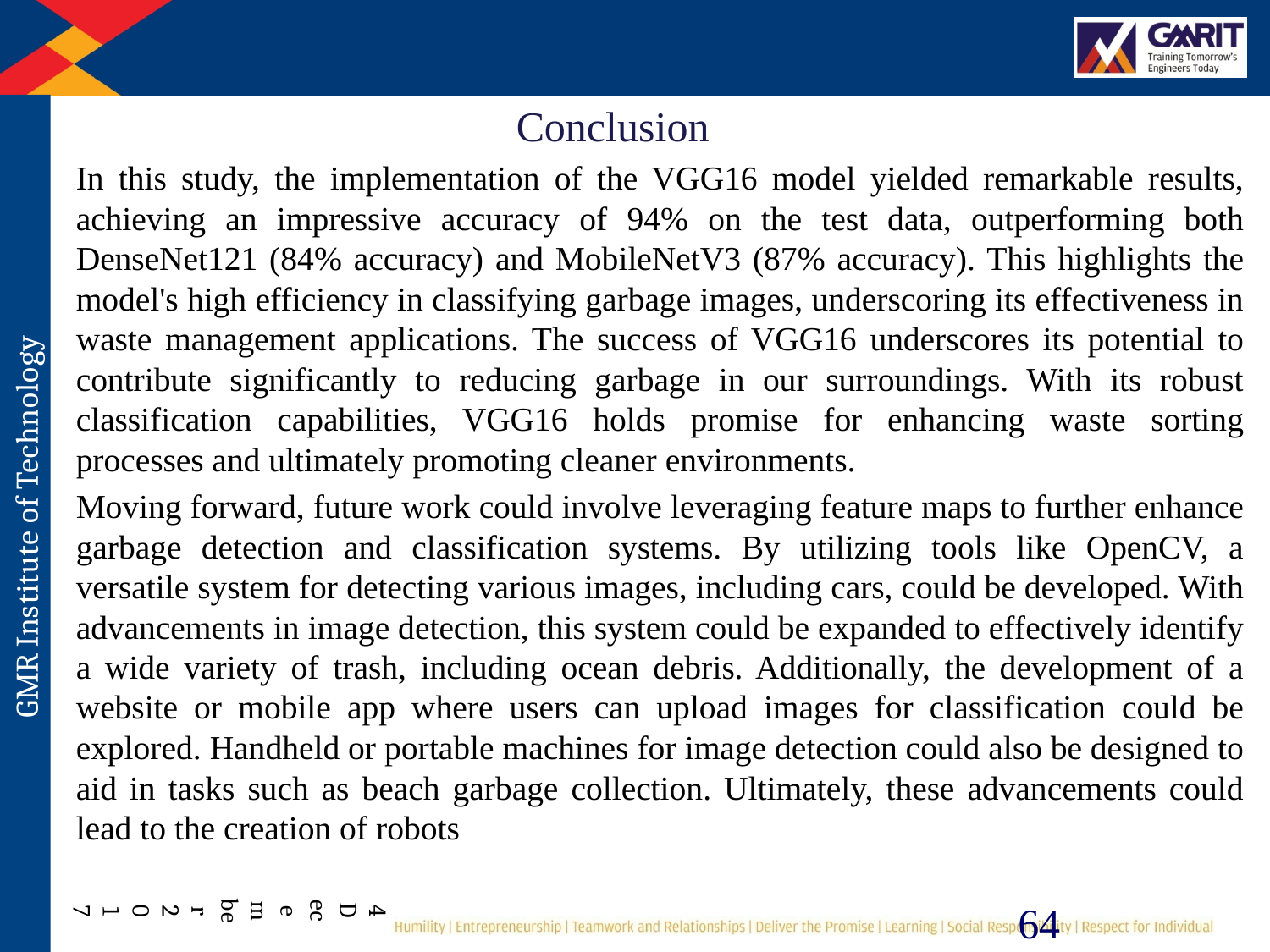

# Conclusion
In this study, the implementation of the VGG16 model yielded remarkable results, achieving an impressive accuracy of 94% on the test data, outperforming both DenseNet121 (84% accuracy) and MobileNetV3 (87% accuracy). This highlights the model's high efficiency in classifying garbage images, underscoring its effectiveness in waste management applications. The success of VGG16 underscores its potential to contribute significantly to reducing garbage in our surroundings. With its robust classification capabilities, VGG16 holds promise for enhancing waste sorting processes and ultimately promoting cleaner environments.
Moving forward, future work could involve leveraging feature maps to further enhance garbage detection and classification systems. By utilizing tools like OpenCV, a versatile system for detecting various images, including cars, could be developed. With advancements in image detection, this system could be expanded to effectively identify a wide variety of trash, including ocean debris. Additionally, the development of a website or mobile app where users can upload images for classification could be explored. Handheld or portable machines for image detection could also be designed to aid in tasks such as beach garbage collection. Ultimately, these advancements could lead to the creation of robots

4 December 2017
64